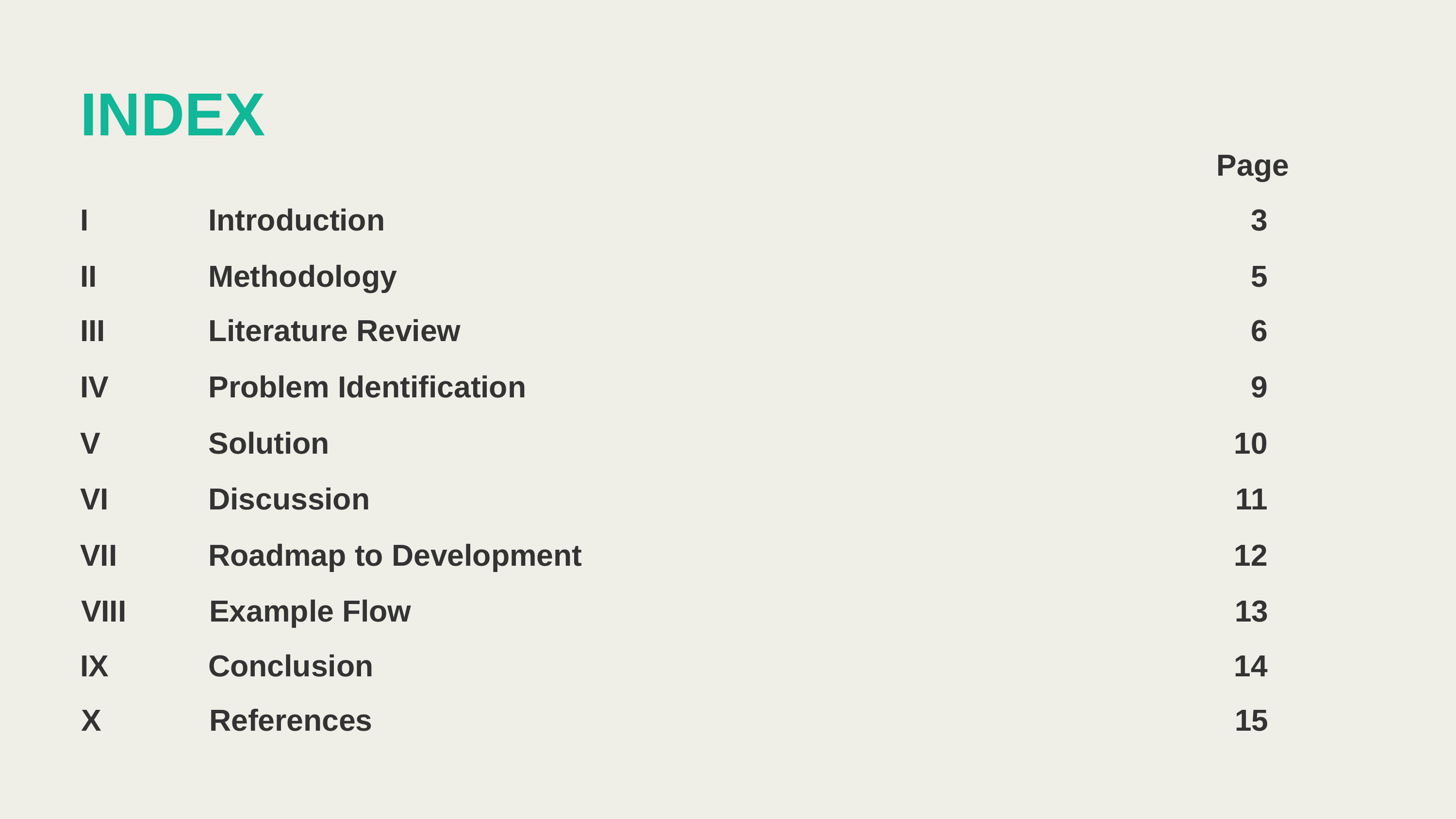

INDEX
Page
I
Introduction
3
II
Methodology
5
III
Literature Review
6
IV
Problem Identification
9
V
Solution
10
VI
Discussion
11
VII
Roadmap to Development
12
VIII
Example Flow
13
IX
Conclusion
14
X
References
15